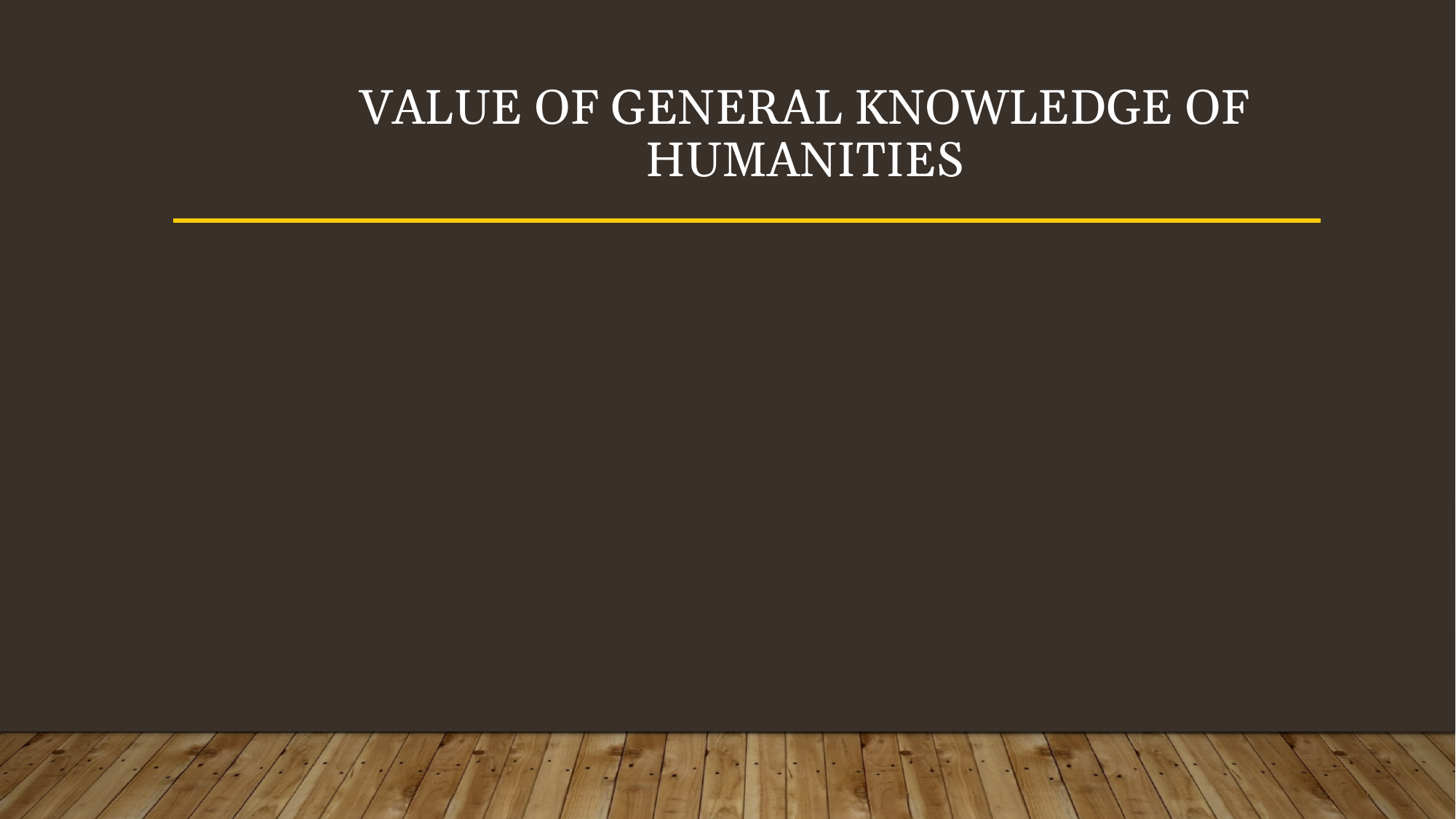

# Value of general knowledge of humanities